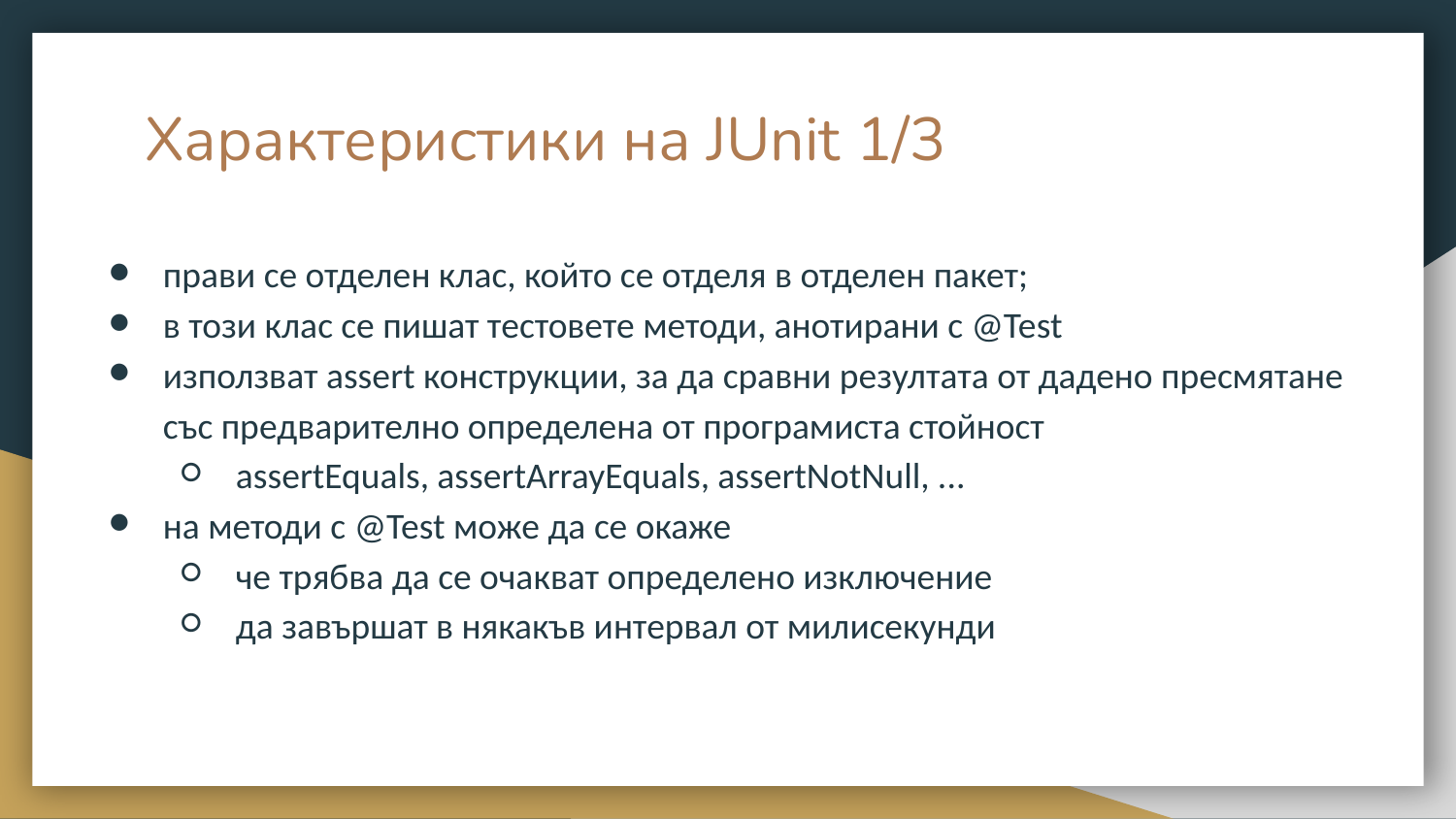

# Характеристики на JUnit 1/3
прави се отделен клас, който се отделя в отделен пакет;
в този клас се пишат тестовете методи, анотирани с @Test
използват assert конструкции, за да сравни резултата от дадено пресмятане със предварително определена от програмиста стойност
assertEquals, assertArrayEquals, assertNotNull, ...
на методи с @Test може да се окаже
че трябва да се очакват определено изключение
да завършат в някакъв интервал от милисекунди